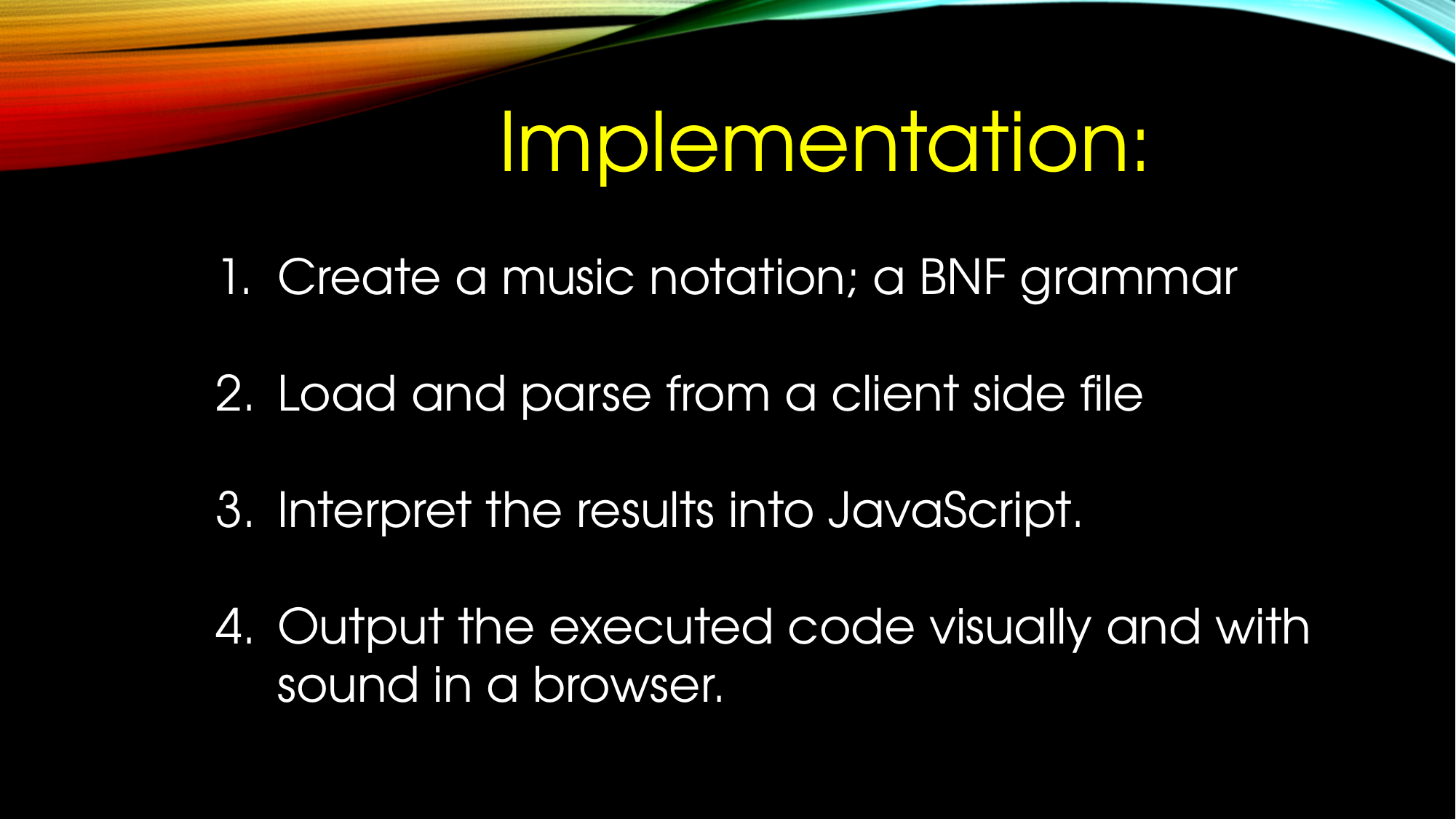

Implementation:

Create a music notation; a BNF grammar

Load and parse from a client side file

Interpret the results into JavaScript.

Output the executed code visually and with sound in a browser.